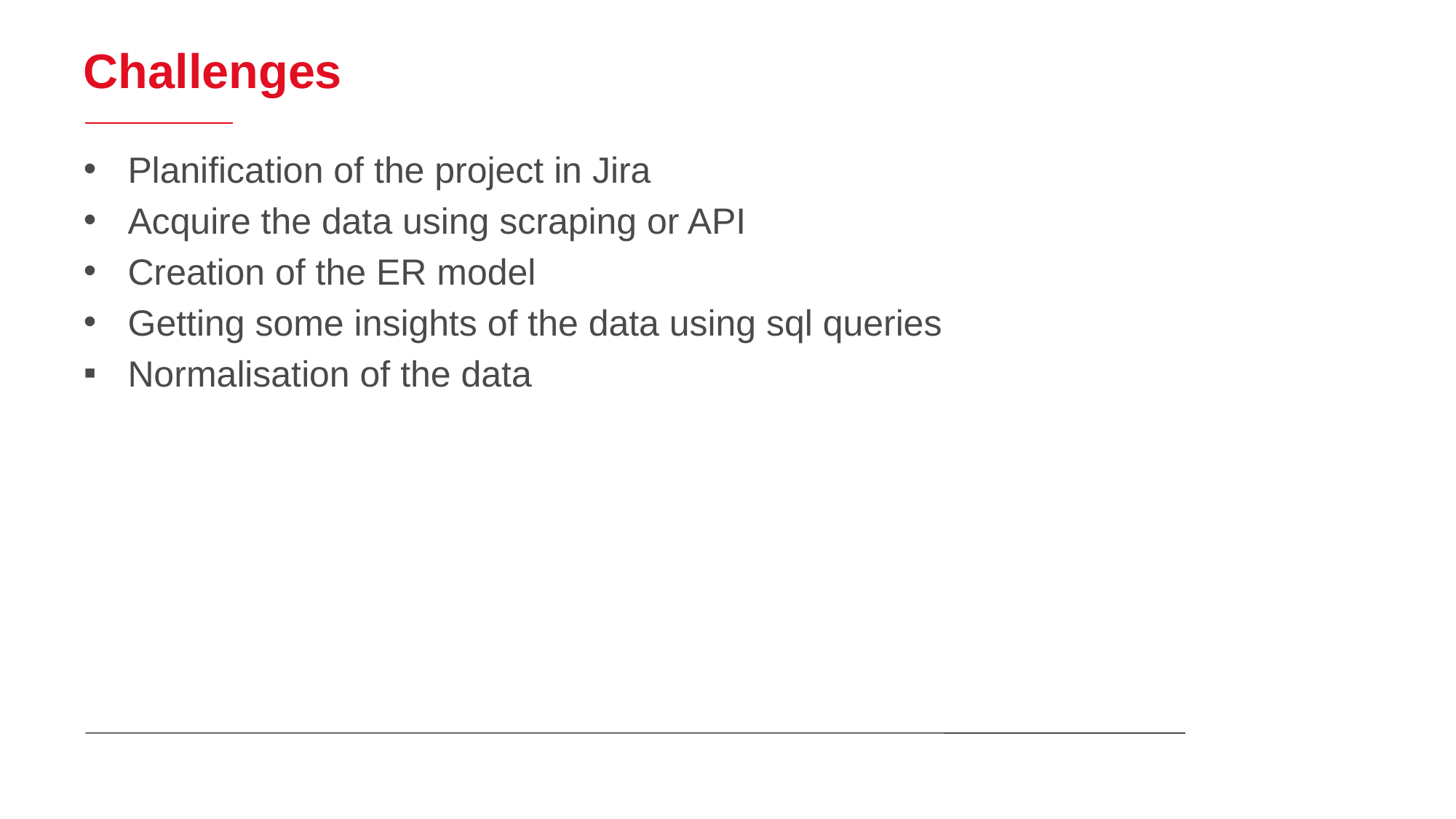

# Challenges
Planification of the project in Jira
Acquire the data using scraping or API
Creation of the ER model
Getting some insights of the data using sql queries
Normalisation of the data